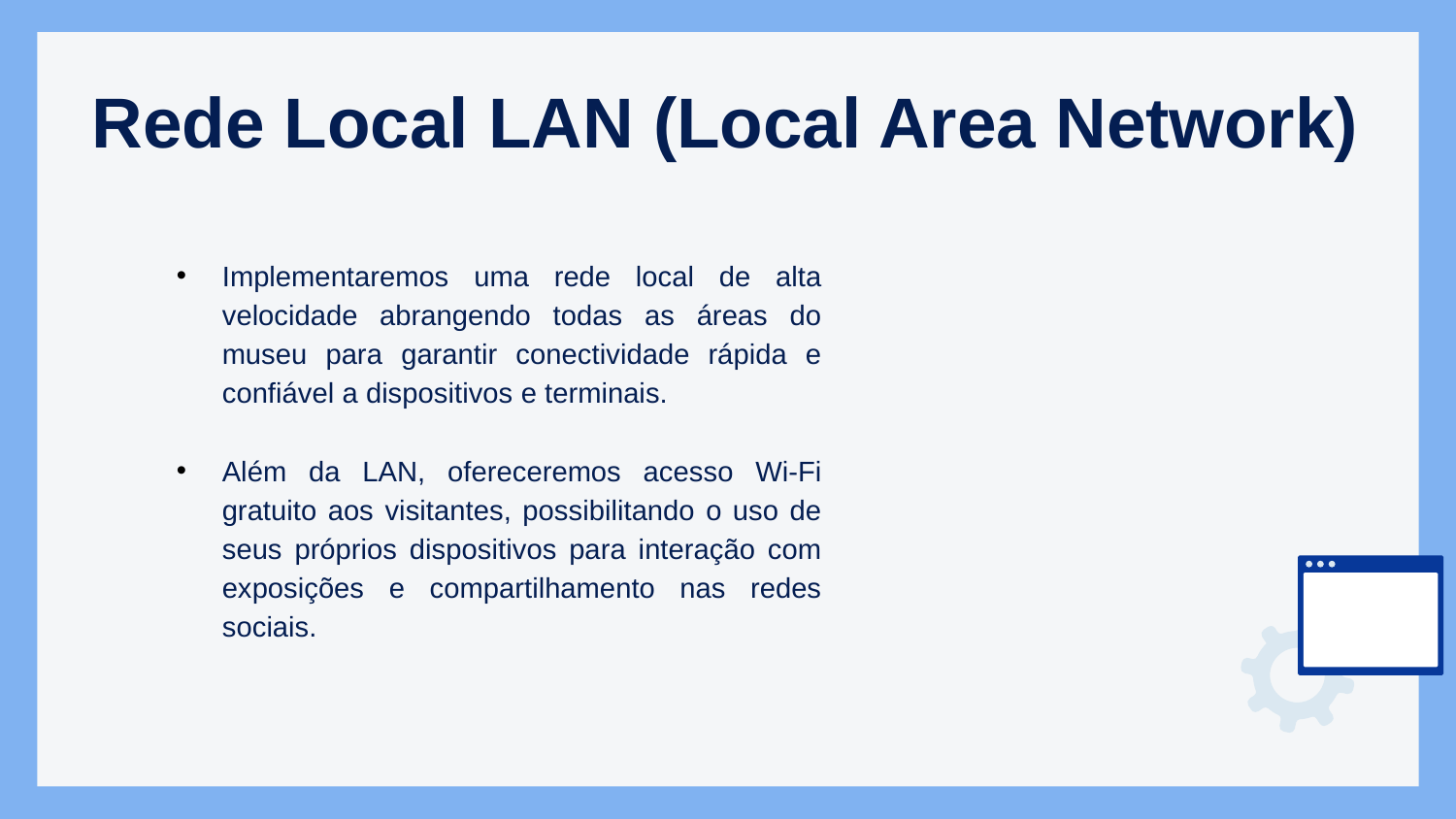

# Rede Local LAN (Local Area Network)
Implementaremos uma rede local de alta velocidade abrangendo todas as áreas do museu para garantir conectividade rápida e confiável a dispositivos e terminais.

Além da LAN, ofereceremos acesso Wi-Fi gratuito aos visitantes, possibilitando o uso de seus próprios dispositivos para interação com exposições e compartilhamento nas redes sociais.